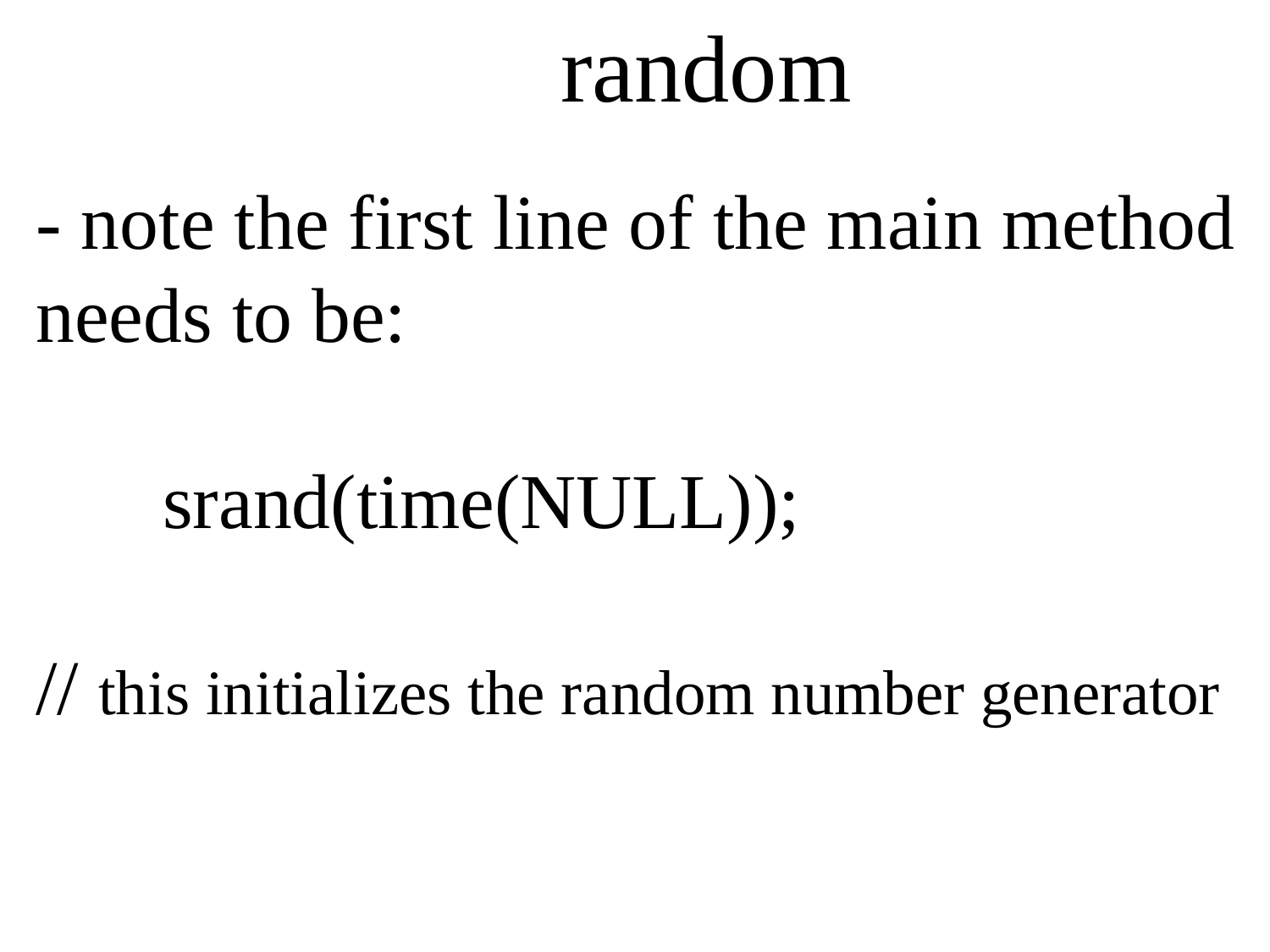

random
- note the first line of the main method needs to be:

	srand(time(NULL));

// this initializes the random number generator